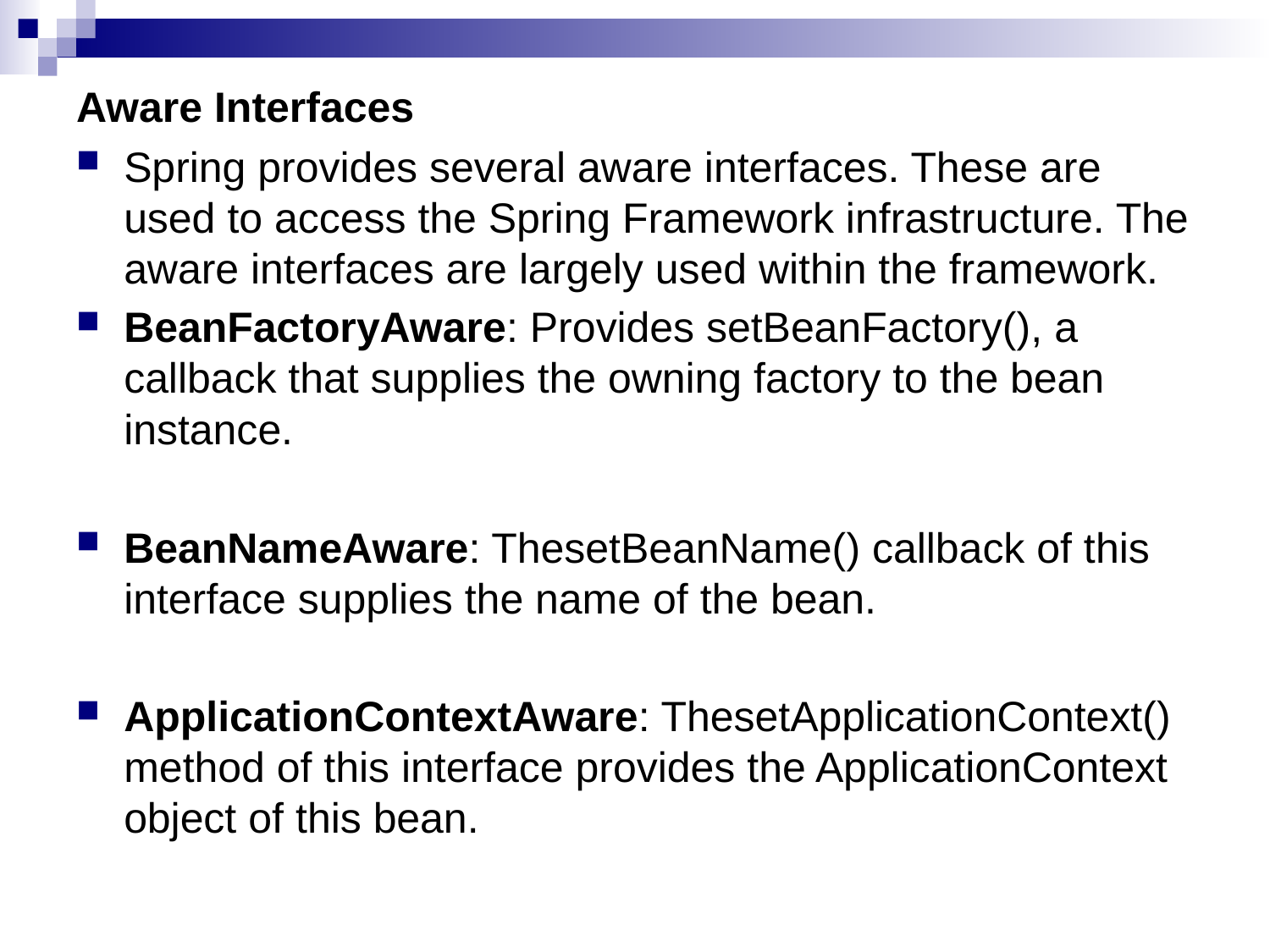

Aware Interfaces
Spring provides several aware interfaces. These are used to access the Spring Framework infrastructure. The aware interfaces are largely used within the framework.
BeanFactoryAware: Provides setBeanFactory(), a callback that supplies the owning factory to the bean instance.

BeanNameAware: ThesetBeanName() callback of this interface supplies the name of the bean.

ApplicationContextAware: ThesetApplicationContext() method of this interface provides the ApplicationContext object of this bean.